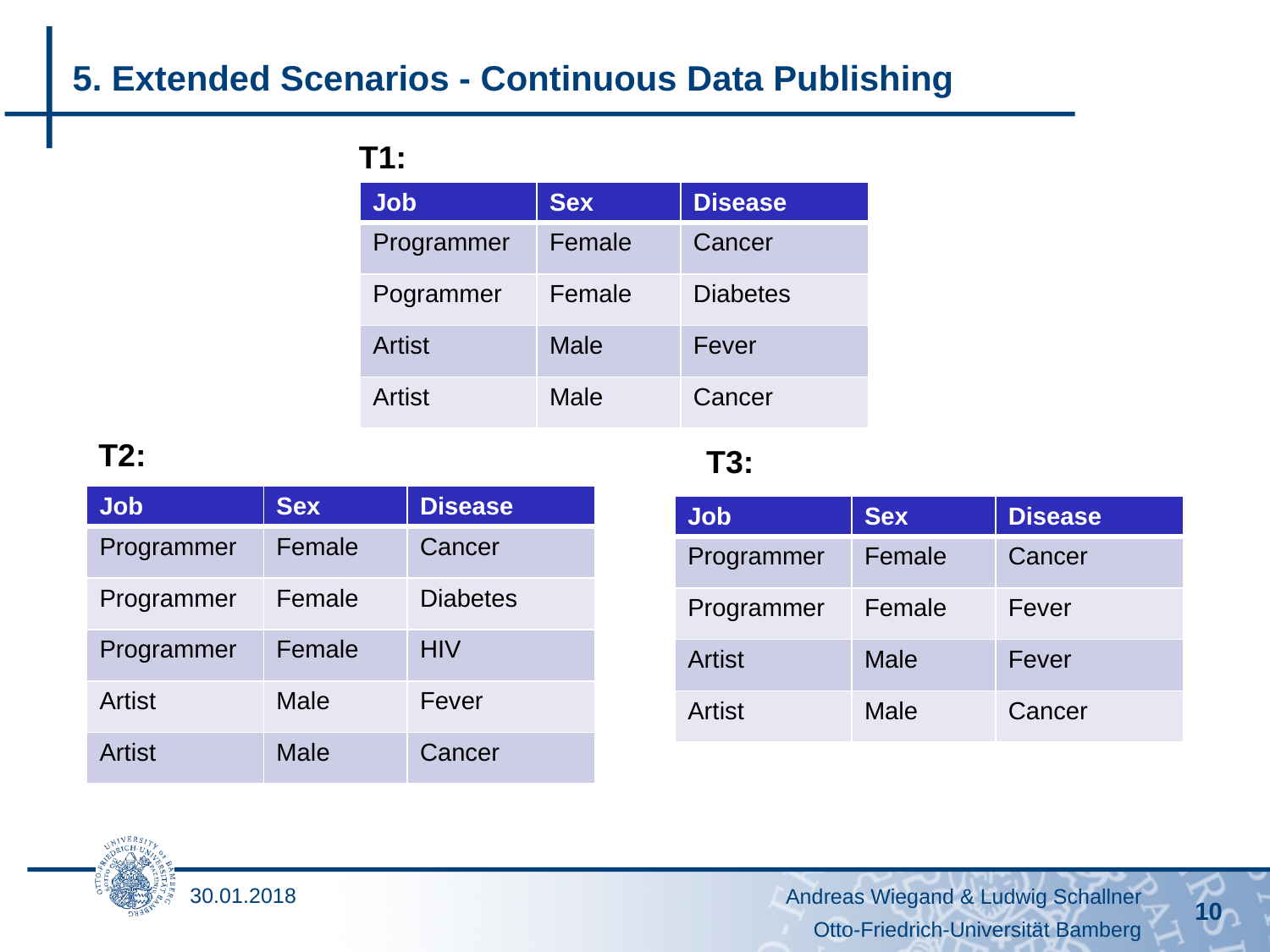

# 5. Extended Scenarios - Continuous Data Publishing

T1:
| Job | Sex | Disease |
| --- | --- | --- |
| Programmer | Female | Cancer |
| Pogrammer | Female | Diabetes |
| Artist | Male | Fever |
| Artist | Male | Cancer |
T2:
T3:
| Job | Sex | Disease |
| --- | --- | --- |
| Programmer | Female | Cancer |
| Programmer | Female | Diabetes |
| Programmer | Female | HIV |
| Artist | Male | Fever |
| Artist | Male | Cancer |
| Job | Sex | Disease |
| --- | --- | --- |
| Programmer | Female | Cancer |
| Programmer | Female | Fever |
| Artist | Male | Fever |
| Artist | Male | Cancer |
30.01.2018
Andreas Wiegand & Ludwig Schallner
10